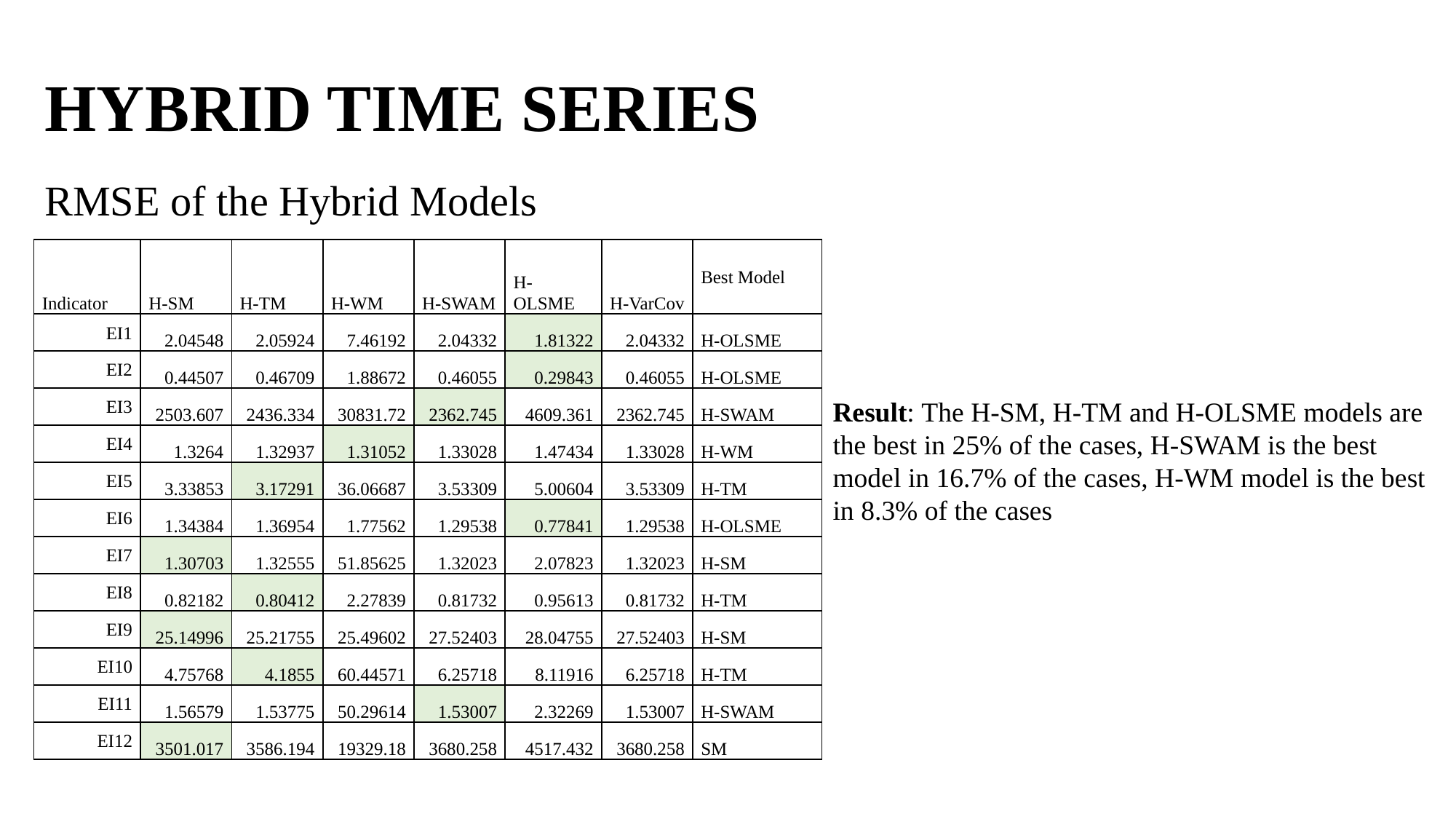

# HYBRID TIME SERIES
RMSE of the Hybrid Models
| Indicator | H-SM | H-TM | H-WM | H-SWAM | H-OLSME | H-VarCov | Best Model |
| --- | --- | --- | --- | --- | --- | --- | --- |
| EI1 | 2.04548 | 2.05924 | 7.46192 | 2.04332 | 1.81322 | 2.04332 | H-OLSME |
| EI2 | 0.44507 | 0.46709 | 1.88672 | 0.46055 | 0.29843 | 0.46055 | H-OLSME |
| EI3 | 2503.607 | 2436.334 | 30831.72 | 2362.745 | 4609.361 | 2362.745 | H-SWAM |
| EI4 | 1.3264 | 1.32937 | 1.31052 | 1.33028 | 1.47434 | 1.33028 | H-WM |
| EI5 | 3.33853 | 3.17291 | 36.06687 | 3.53309 | 5.00604 | 3.53309 | H-TM |
| EI6 | 1.34384 | 1.36954 | 1.77562 | 1.29538 | 0.77841 | 1.29538 | H-OLSME |
| EI7 | 1.30703 | 1.32555 | 51.85625 | 1.32023 | 2.07823 | 1.32023 | H-SM |
| EI8 | 0.82182 | 0.80412 | 2.27839 | 0.81732 | 0.95613 | 0.81732 | H-TM |
| EI9 | 25.14996 | 25.21755 | 25.49602 | 27.52403 | 28.04755 | 27.52403 | H-SM |
| EI10 | 4.75768 | 4.1855 | 60.44571 | 6.25718 | 8.11916 | 6.25718 | H-TM |
| EI11 | 1.56579 | 1.53775 | 50.29614 | 1.53007 | 2.32269 | 1.53007 | H-SWAM |
| EI12 | 3501.017 | 3586.194 | 19329.18 | 3680.258 | 4517.432 | 3680.258 | SM |
Result: The H-SM, H-TM and H-OLSME models are the best in 25% of the cases, H-SWAM is the best model in 16.7% of the cases, H-WM model is the best in 8.3% of the cases